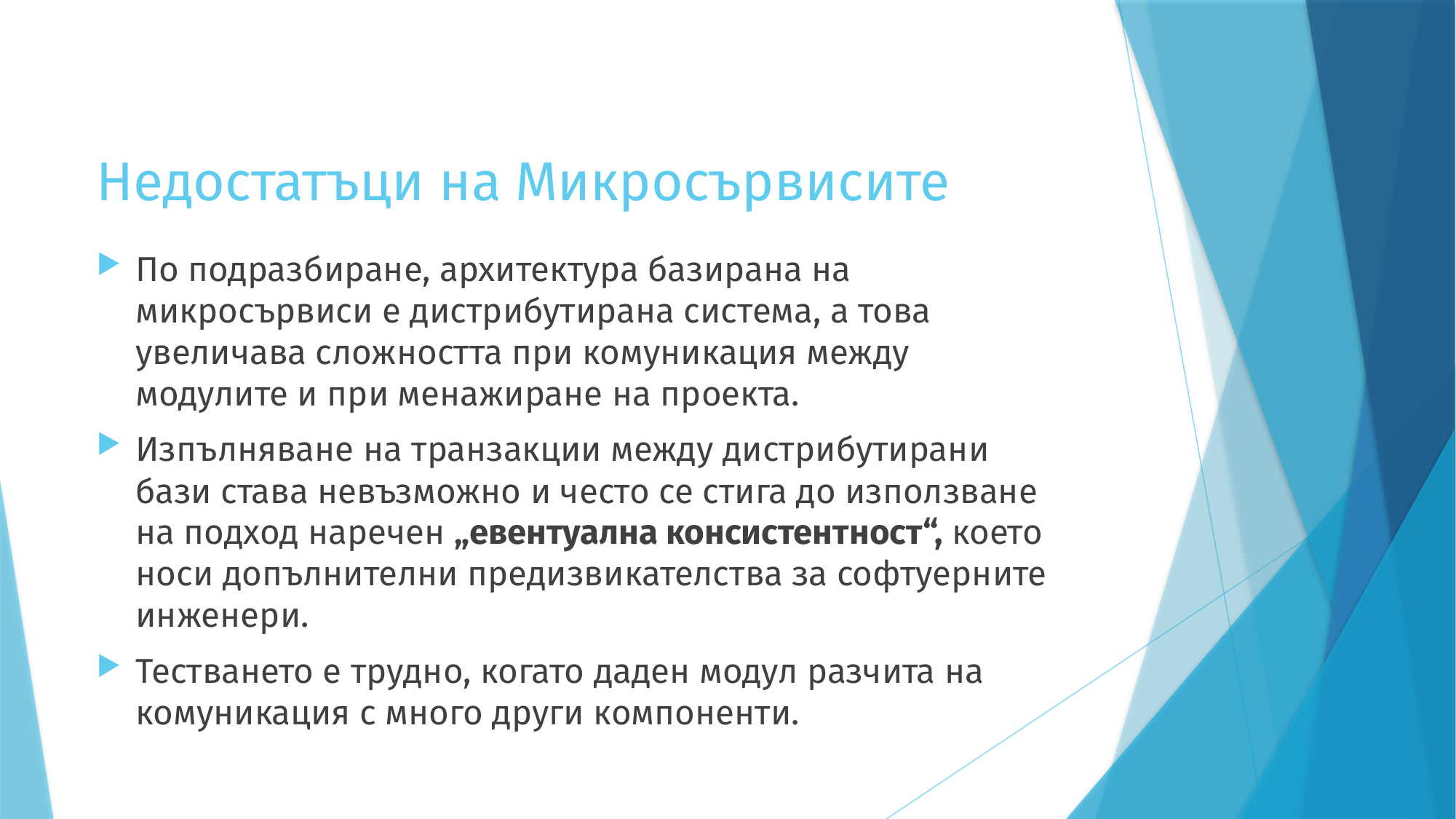

# Недостатъци на Микросървисите
По подразбиране, архитектура базирана на микросървиси е дистрибутирана система, а това увеличава сложността при комуникация между модулите и при менажиране на проекта.
Изпълняване на транзакции между дистрибутирани бази става невъзможно и често се стига до използване на подход наречен „евентуална консистентност“, което носи допълнителни предизвикателства за софтуерните инженери.
Тестването е трудно, когато даден модул разчита на комуникация с много други компоненти.